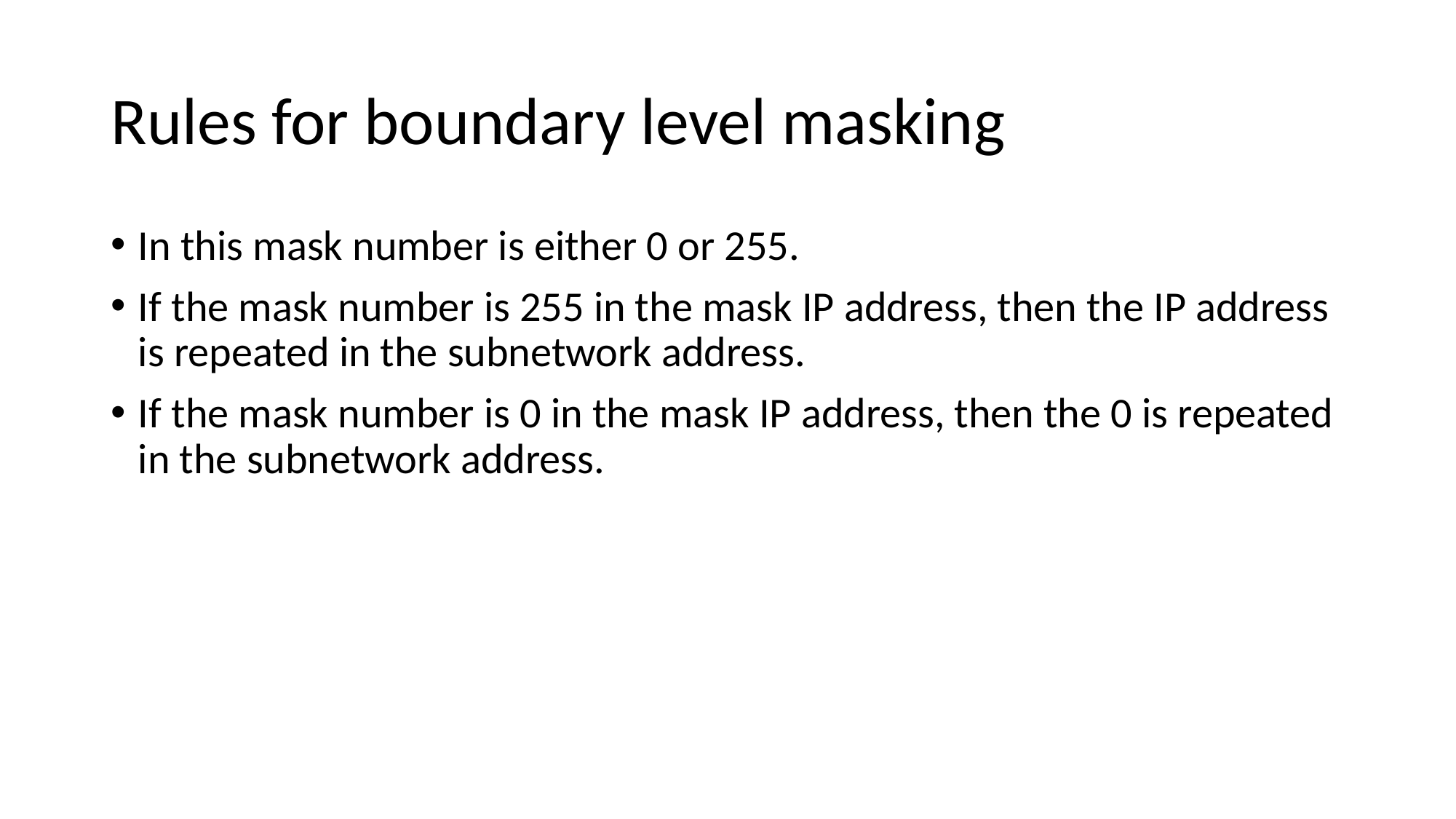

# Rules for boundary level masking
In this mask number is either 0 or 255.
If the mask number is 255 in the mask IP address, then the IP address is repeated in the subnetwork address.
If the mask number is 0 in the mask IP address, then the 0 is repeated in the subnetwork address.